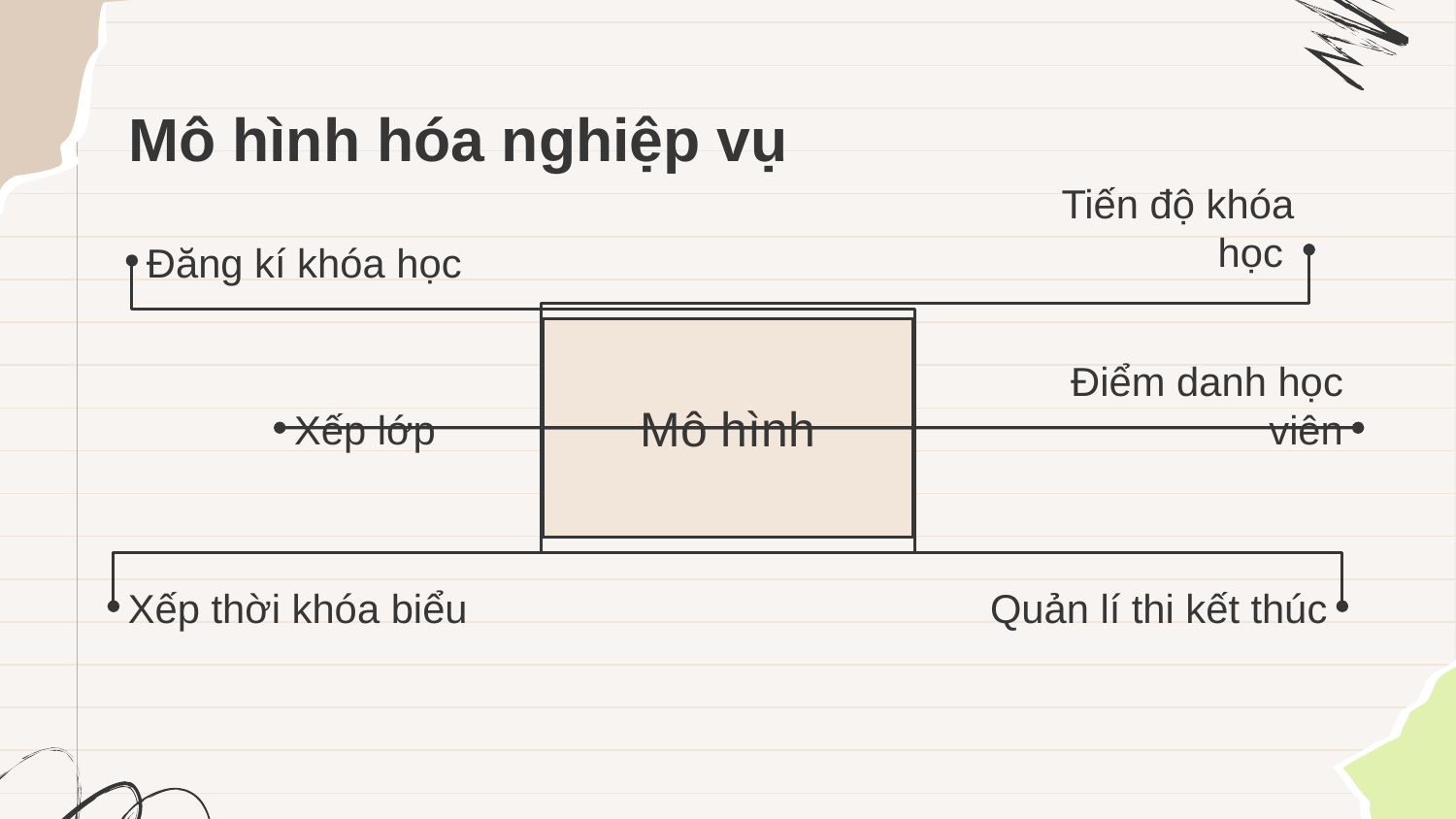

# Mô hình hóa nghiệp vụ
Tiến độ khóa học
Đăng kí khóa học
Mô hình
Xếp lớp
Điểm danh học viên
Xếp thời khóa biểu
Quản lí thi kết thúc